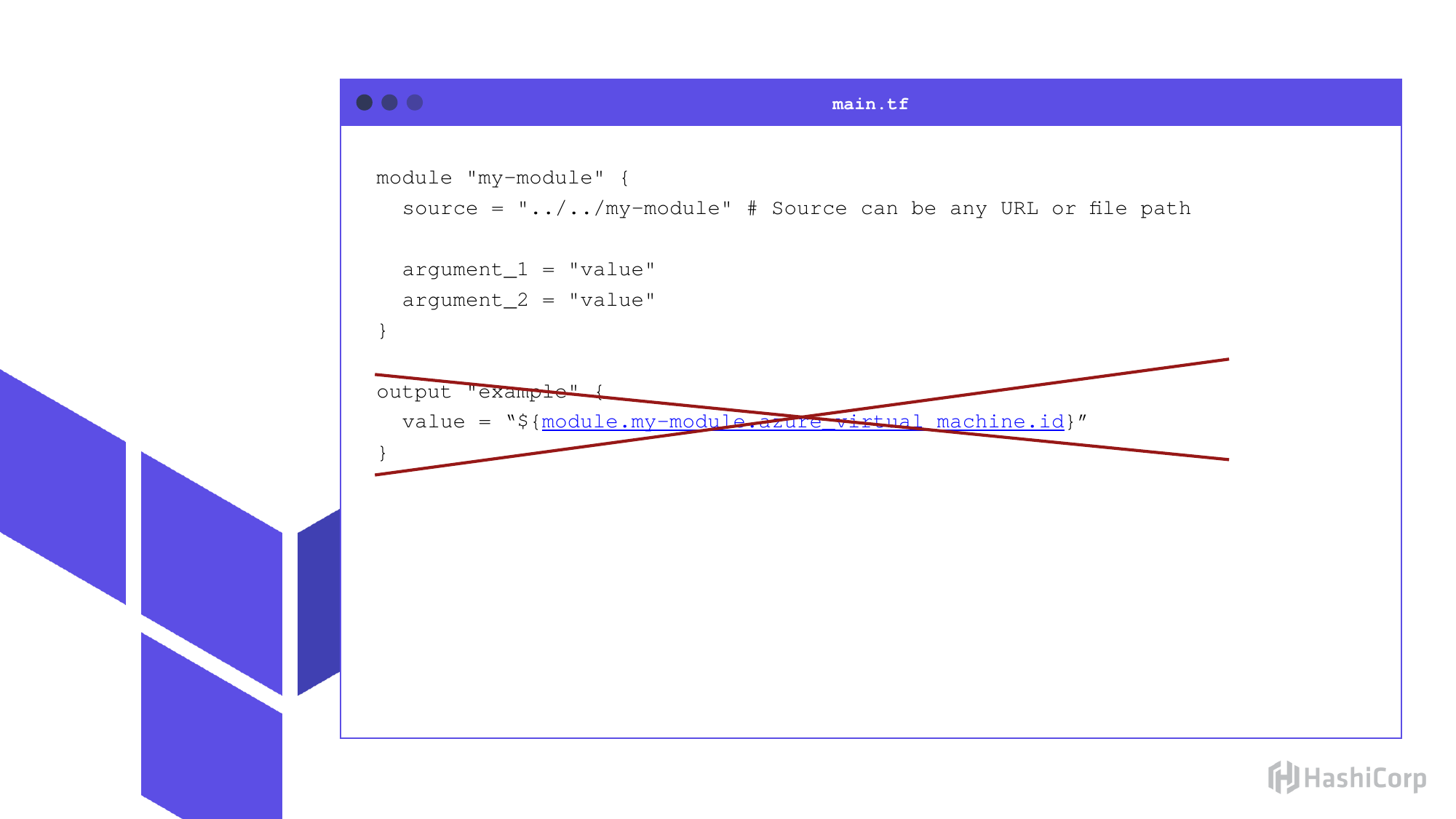

main.tf
module "my-module" {
  source = "../../my-module" # Source can be any URL or file path

  argument_1 = "value"
  argument_2 = "value"
}

output "example" {
  value = “${module.my-module.azure_virtual_machine.id}”
}